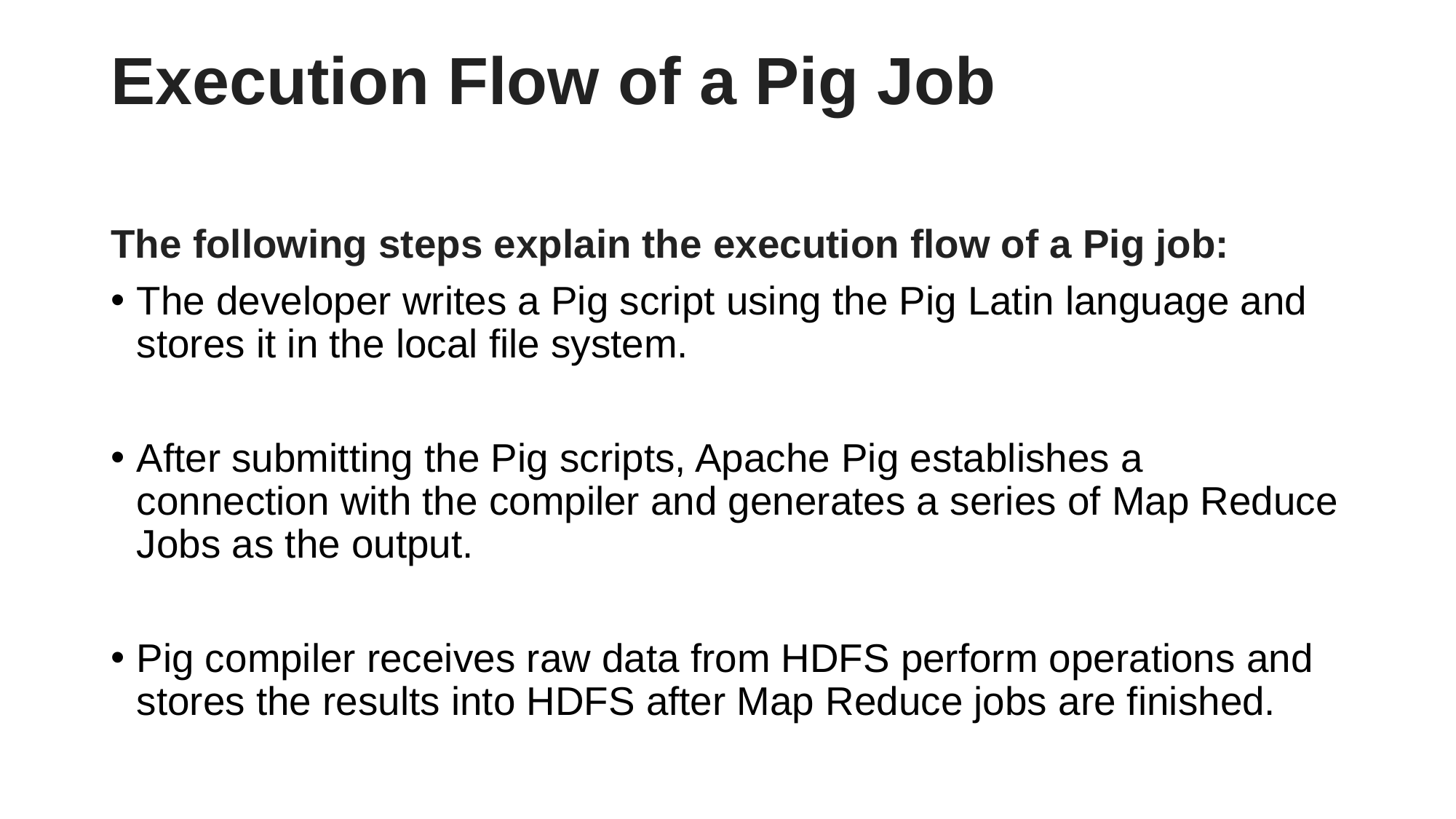

# Execution Flow of a Pig Job
The following steps explain the execution flow of a Pig job:
The developer writes a Pig script using the Pig Latin language and stores it in the local file system.

After submitting the Pig scripts, Apache Pig establishes a connection with the compiler and generates a series of Map Reduce Jobs as the output.

Pig compiler receives raw data from HDFS perform operations and stores the results into HDFS after Map Reduce jobs are finished.